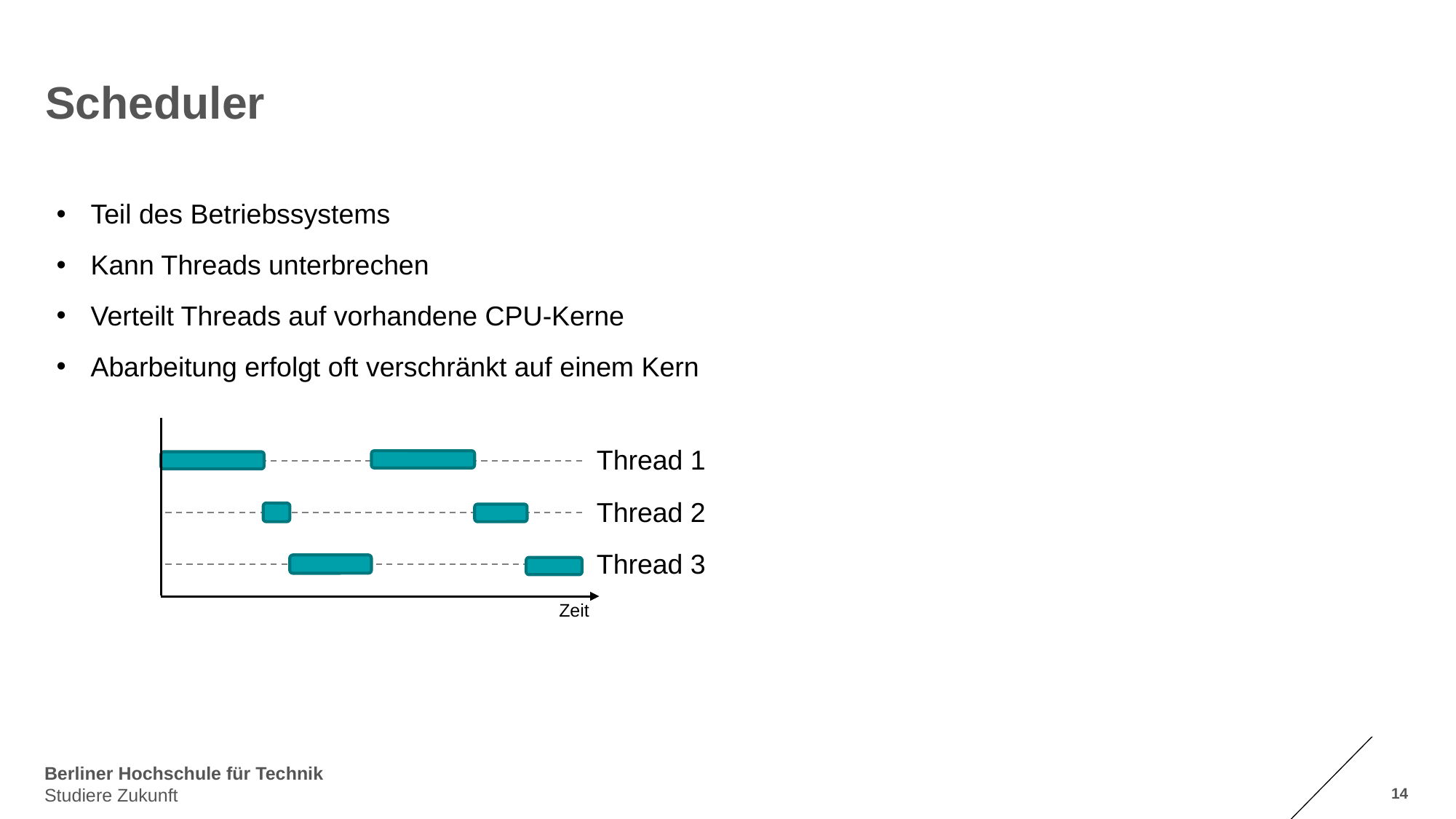

# Scheduler
Teil des Betriebssystems
Kann Threads unterbrechen
Verteilt Threads auf vorhandene CPU-Kerne
Abarbeitung erfolgt oft verschränkt auf einem Kern
Thread 1

Thread 2

Thread 3

Zeit
14